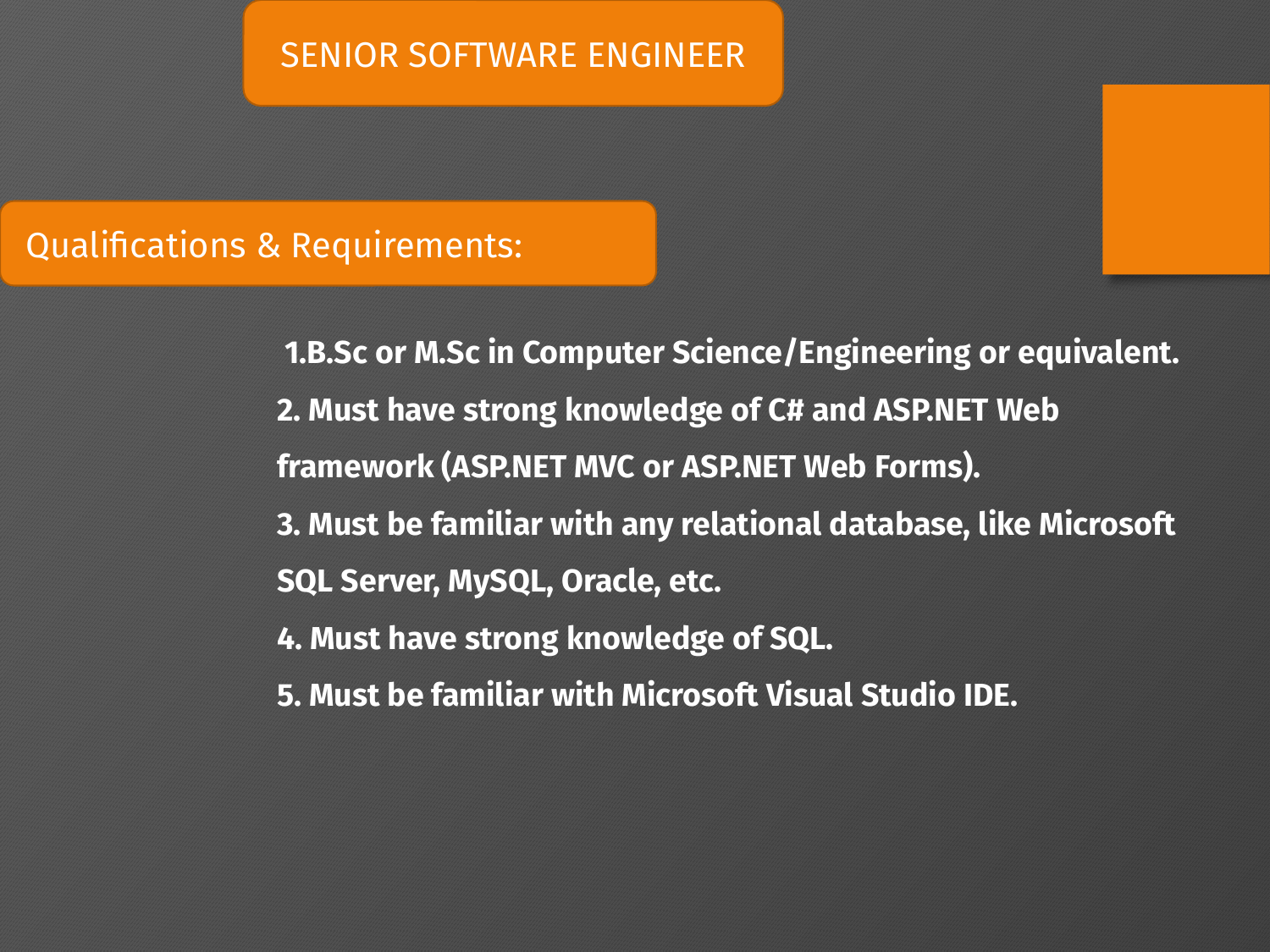

SENIOR SOFTWARE ENGINEER
 Qualifications & Requirements:
 1.B.Sc or M.Sc in Computer Science/Engineering or equivalent.
2. Must have strong knowledge of C# and ASP.NET Web framework (ASP.NET MVC or ASP.NET Web Forms).
3. Must be familiar with any relational database, like Microsoft SQL Server, MySQL, Oracle, etc.
4. Must have strong knowledge of SQL.
5. Must be familiar with Microsoft Visual Studio IDE.